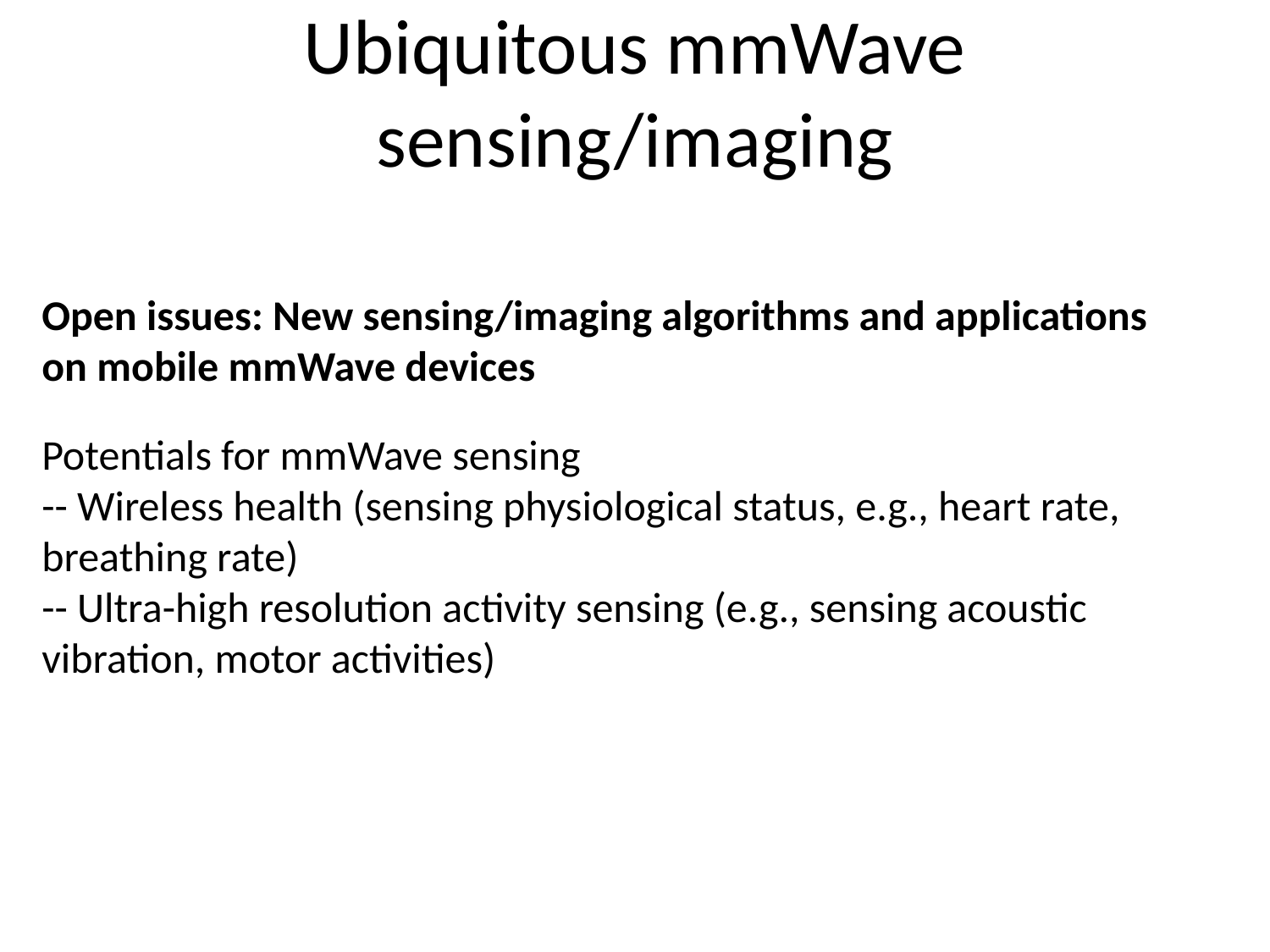

Ubiquitous mmWave sensing/imaging
Open issues: New sensing/imaging algorithms and applications on mobile mmWave devices

Potentials for mmWave sensing
-- Wireless health (sensing physiological status, e.g., heart rate, breathing rate)
-- Ultra-high resolution activity sensing (e.g., sensing acoustic vibration, motor activities)